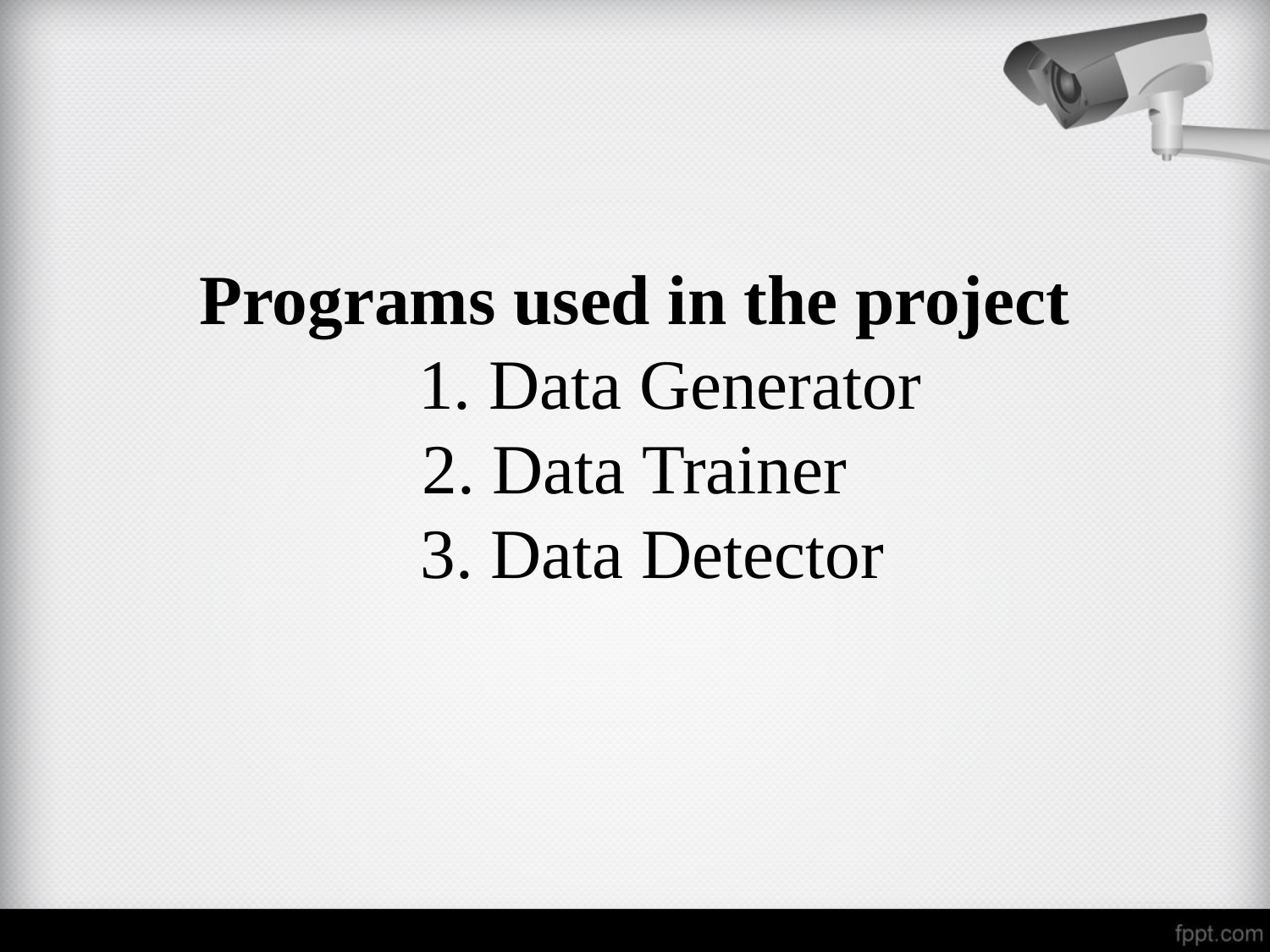

# Programs used in the project 1. Data Generator 2. Data Trainer 3. Data Detector